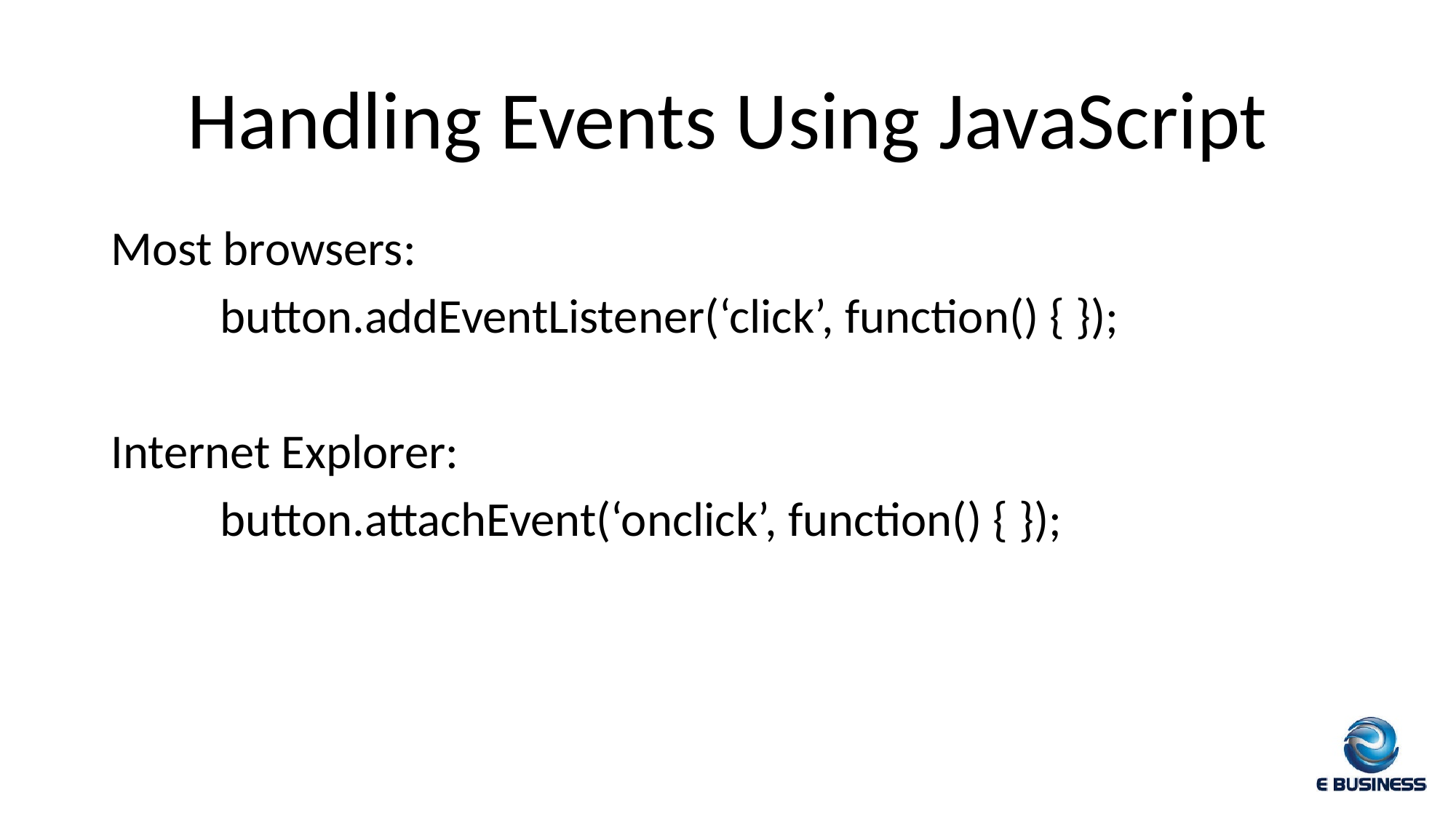

# Handling Events Using JavaScript
Most browsers:
	button.addEventListener(‘click’, function() { });

Internet Explorer:
	button.attachEvent(‘onclick’, function() { });